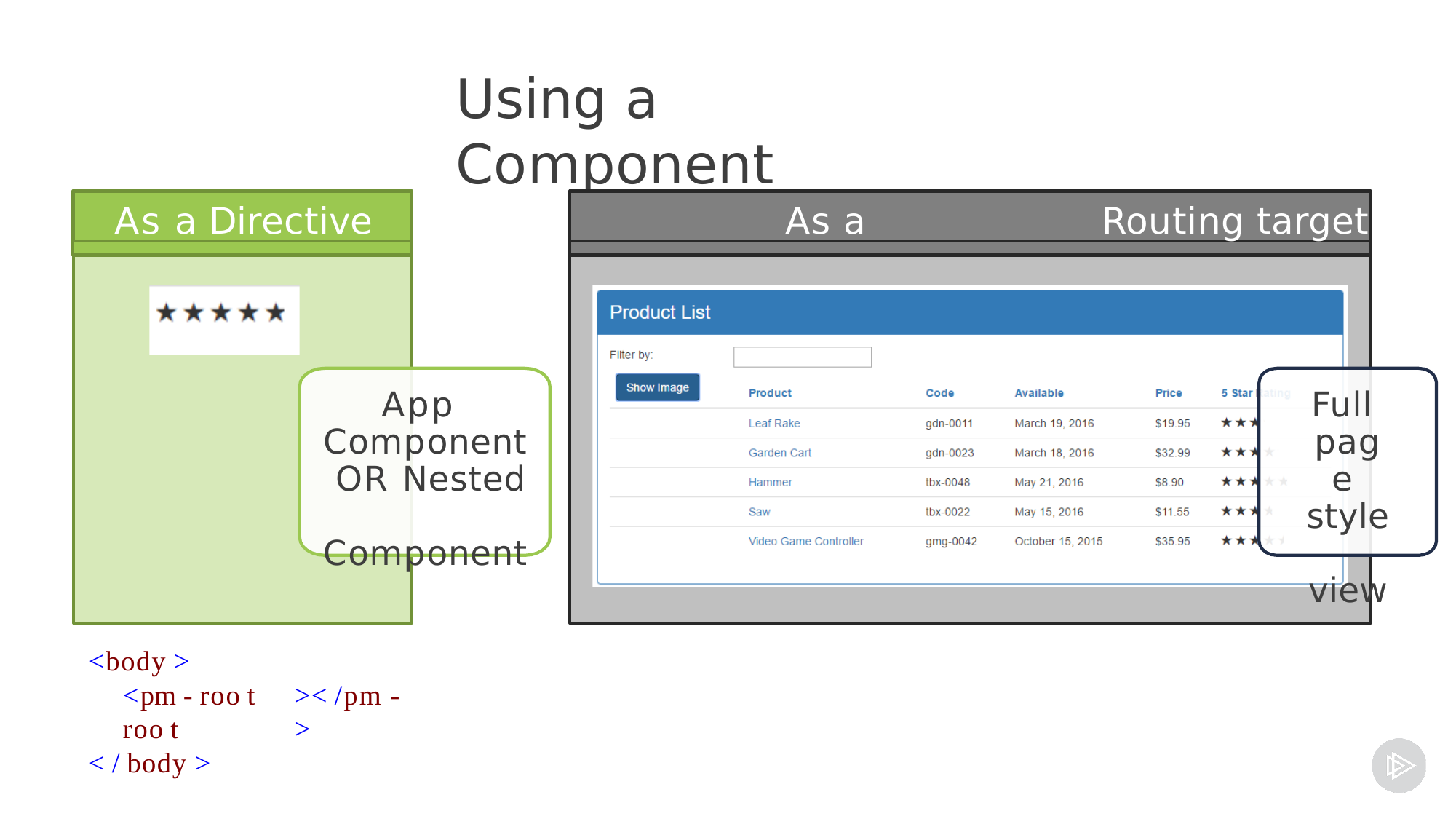

# Using a Component

As a Directive

As a	Routing target

App  Component  OR Nested  Component
Full  page  style  view
<body >
<pm - roo t	>< /pm - roo t	>
< / body >